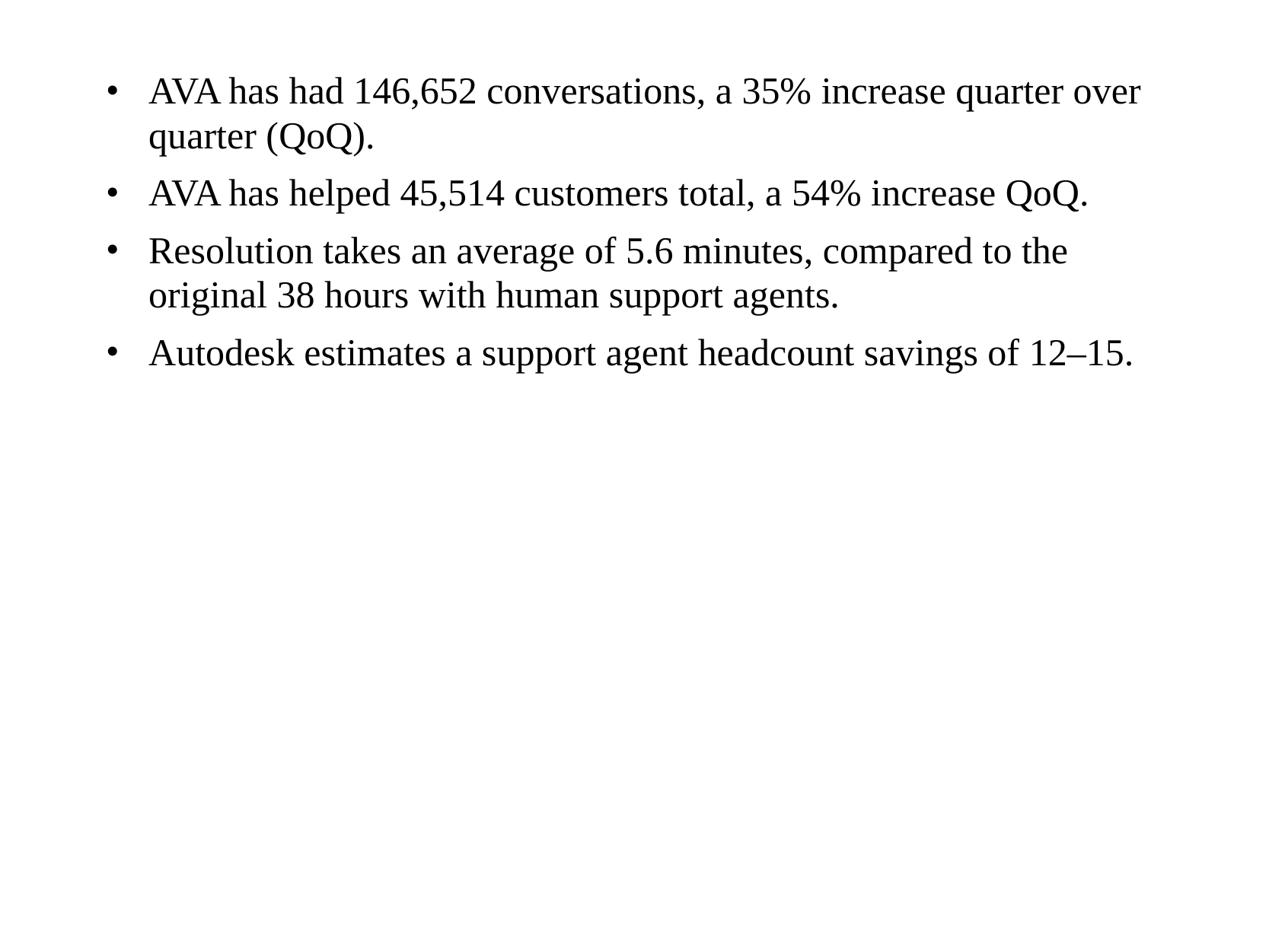

AVA has had 146,652 conversations, a 35% increase quarter over quarter (QoQ).
AVA has helped 45,514 customers total, a 54% increase QoQ.
Resolution takes an average of 5.6 minutes, compared to the original 38 hours with human support agents.
Autodesk estimates a support agent headcount savings of 12–15.